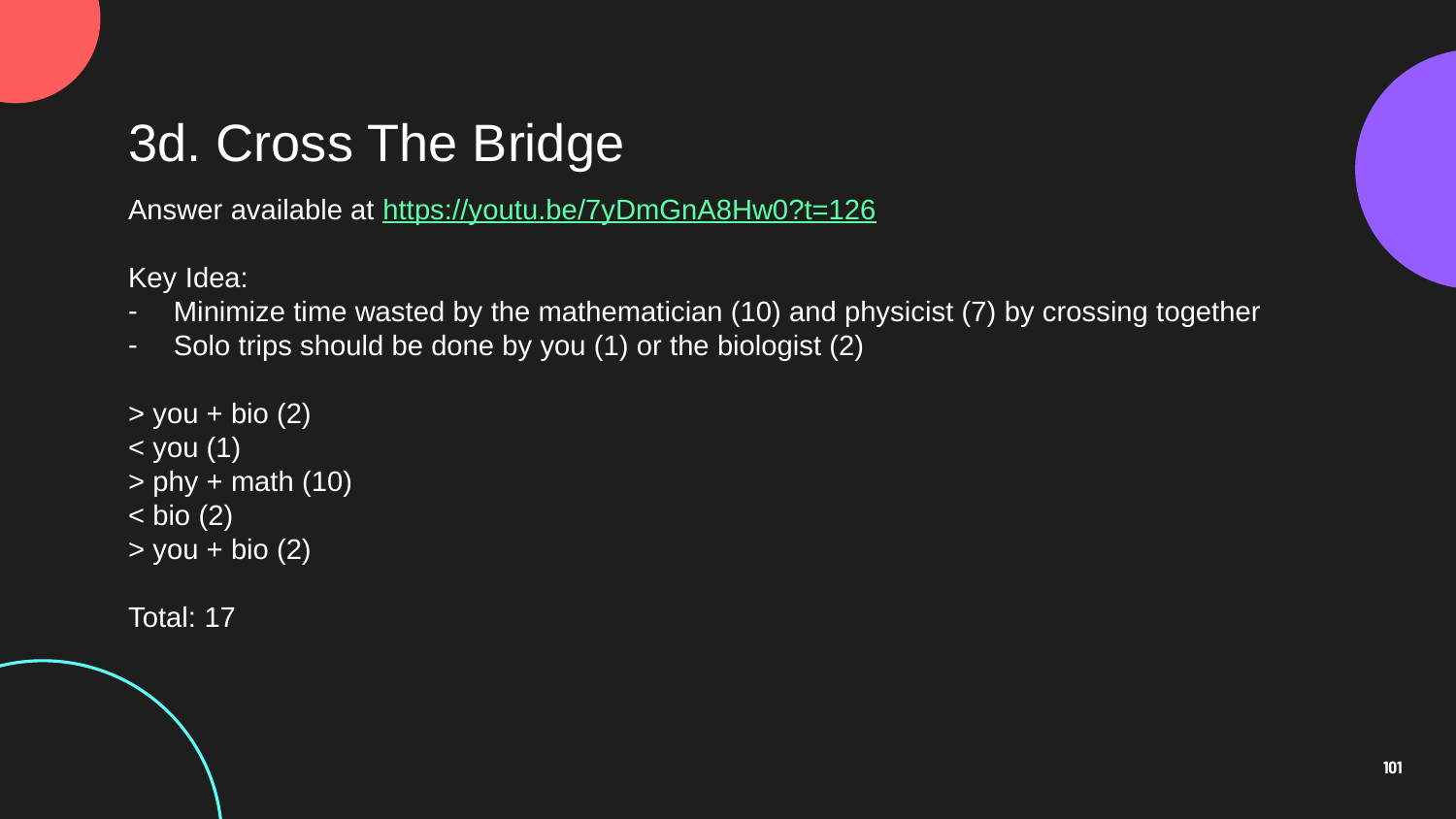

3d. Cross The Bridge
Answer available at https://youtu.be/7yDmGnA8Hw0?t=126

Key Idea:
Minimize time wasted by the mathematician (10) and physicist (7) by crossing together
Solo trips should be done by you (1) or the biologist (2)

> you + bio (2)
< you (1)
> phy + math (10)
< bio (2)
> you + bio (2)

Total: 17
101